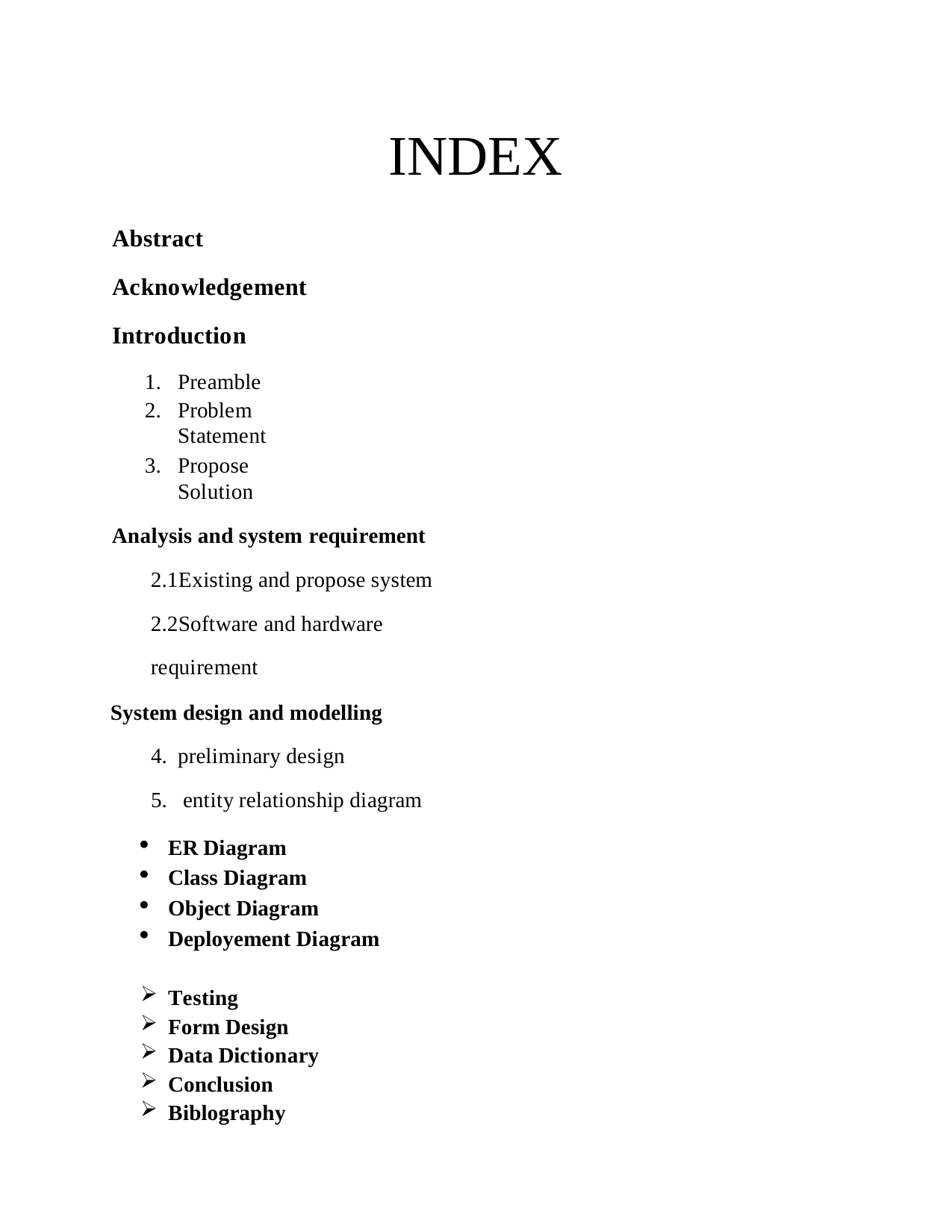

# INDEX
Abstract Acknowledgement Introduction
Preamble
Problem Statement
Propose Solution
Analysis and system requirement 2.1Existing and propose system 2.2Software and hardware requirement
System design and modelling
preliminary design
entity relationship diagram

ER Diagram
Class Diagram
Object Diagram
Deployement Diagram

Testing
Form Design
Data Dictionary
Conclusion
Biblography